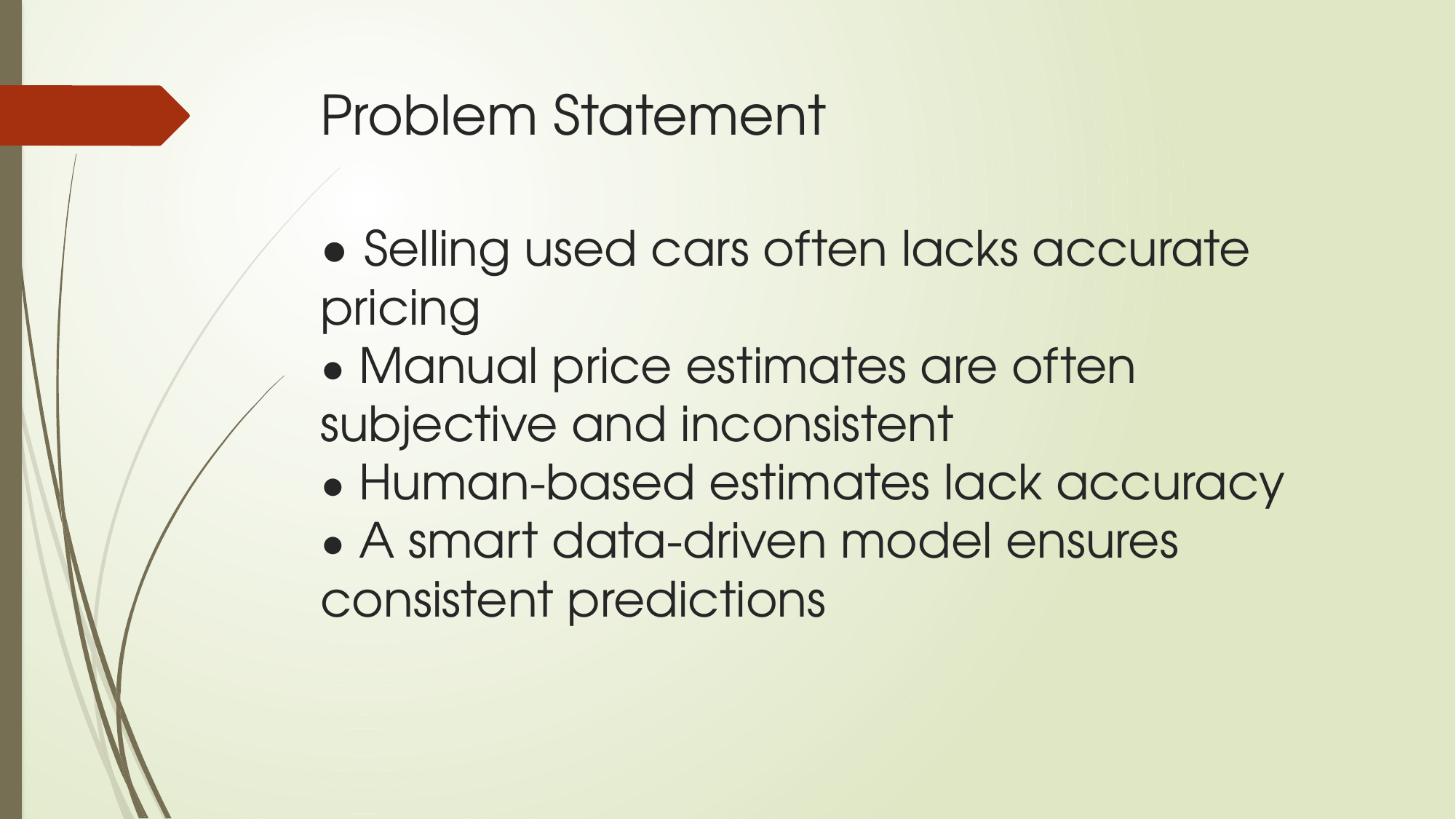

# Problem Statement • Selling used cars often lacks accurate pricing • Manual price estimates are often   subjective and inconsistent • Human-based estimates lack accuracy • A smart data-driven model ensures consistent predictions